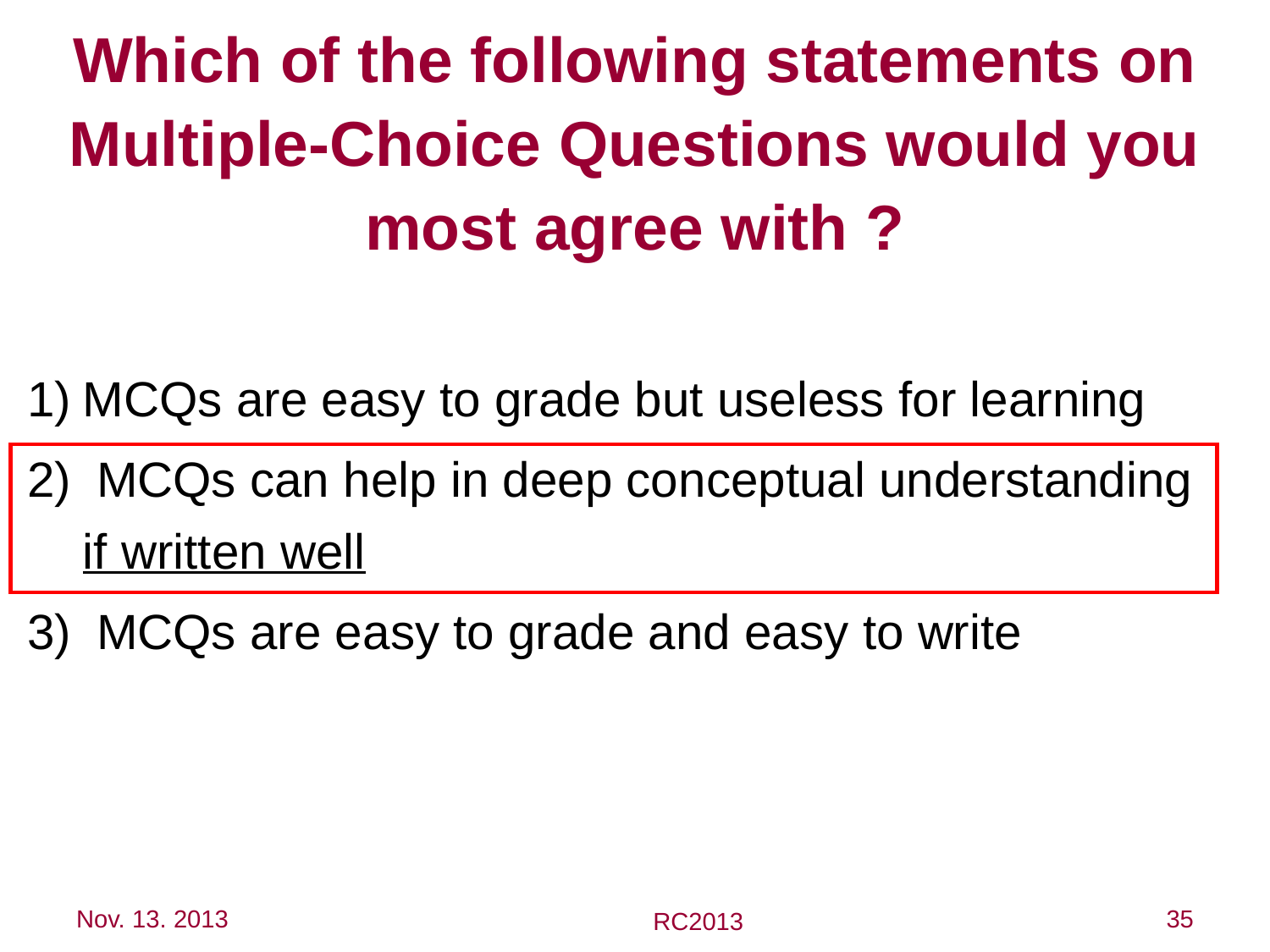

# Which of the following statements on Multiple-Choice Questions would you most agree with ?
MCQs are easy to grade but useless for learning
 MCQs can help in deep conceptual understanding if written well
 MCQs are easy to grade and easy to write

Nov. 13. 2013
35
RC2013